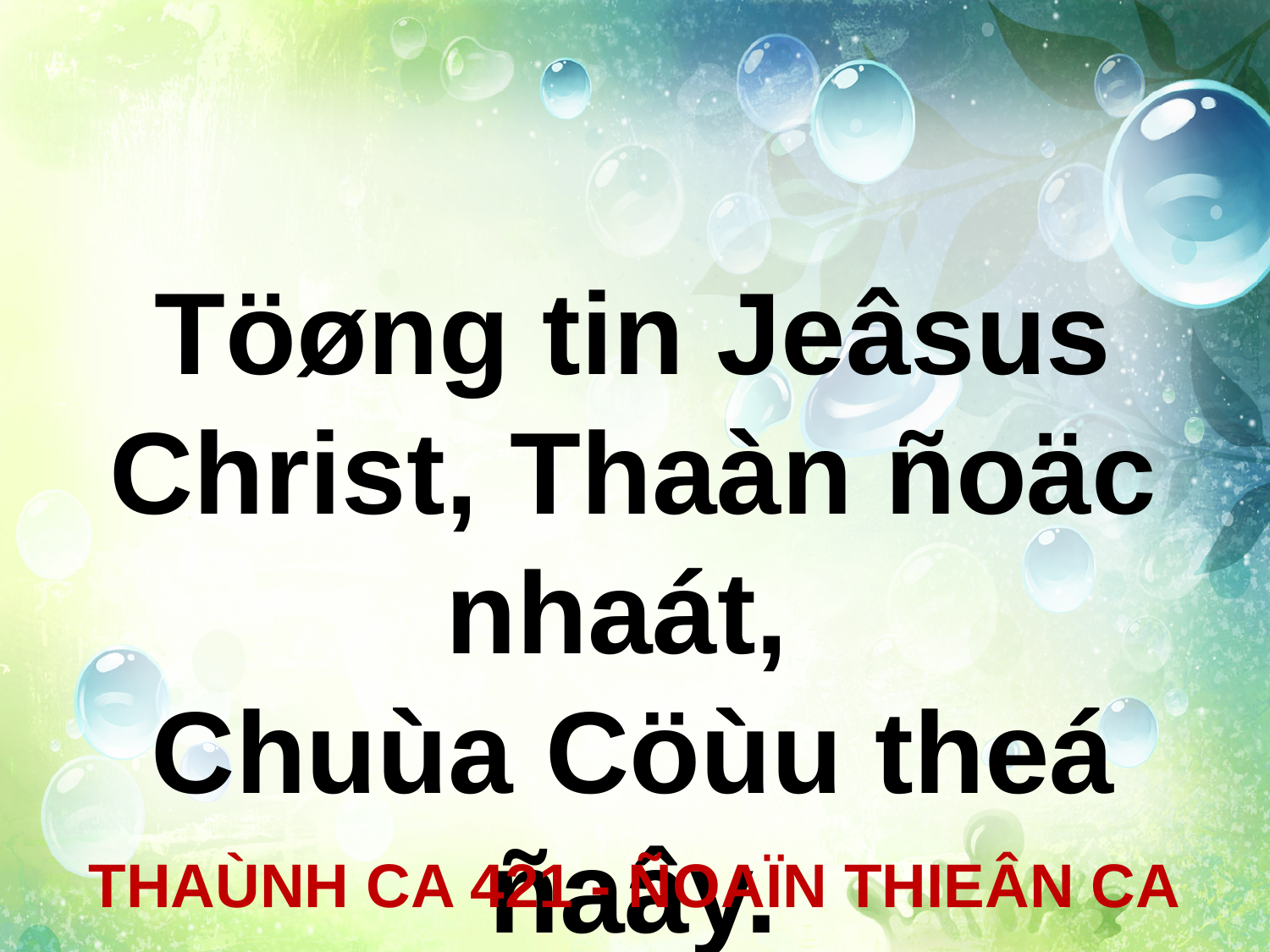

Töøng tin Jeâsus Christ, Thaàn ñoäc nhaát,
Chuùa Cöùu theá ñaây.
THAÙNH CA 421 - ÑOAÏN THIEÂN CA